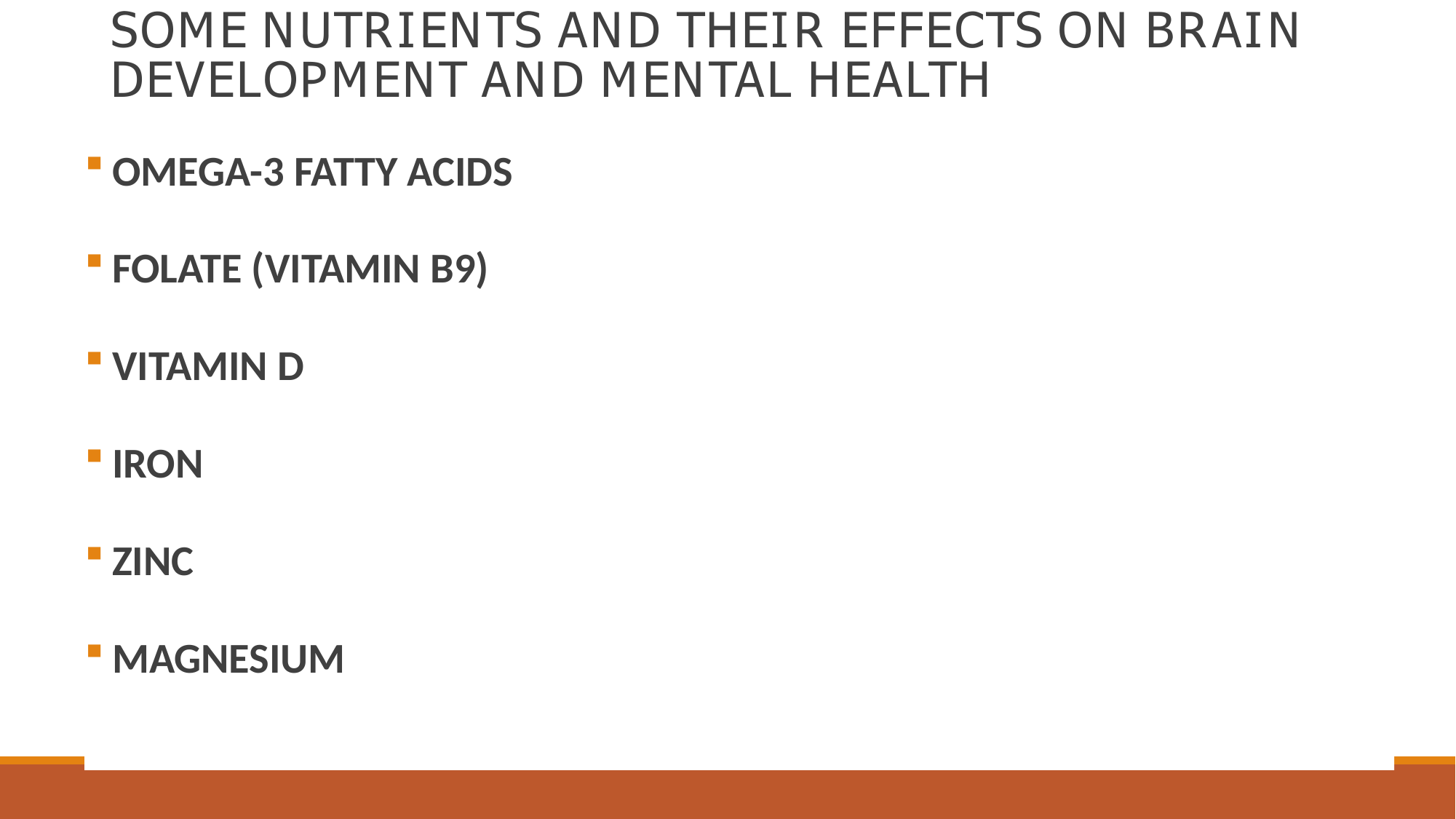

# Some nutrients and their effects on brain development and mental health
Omega-3 Fatty Acids
Folate (Vitamin B9)
Vitamin D
Iron
Zinc
MAGNESIUM